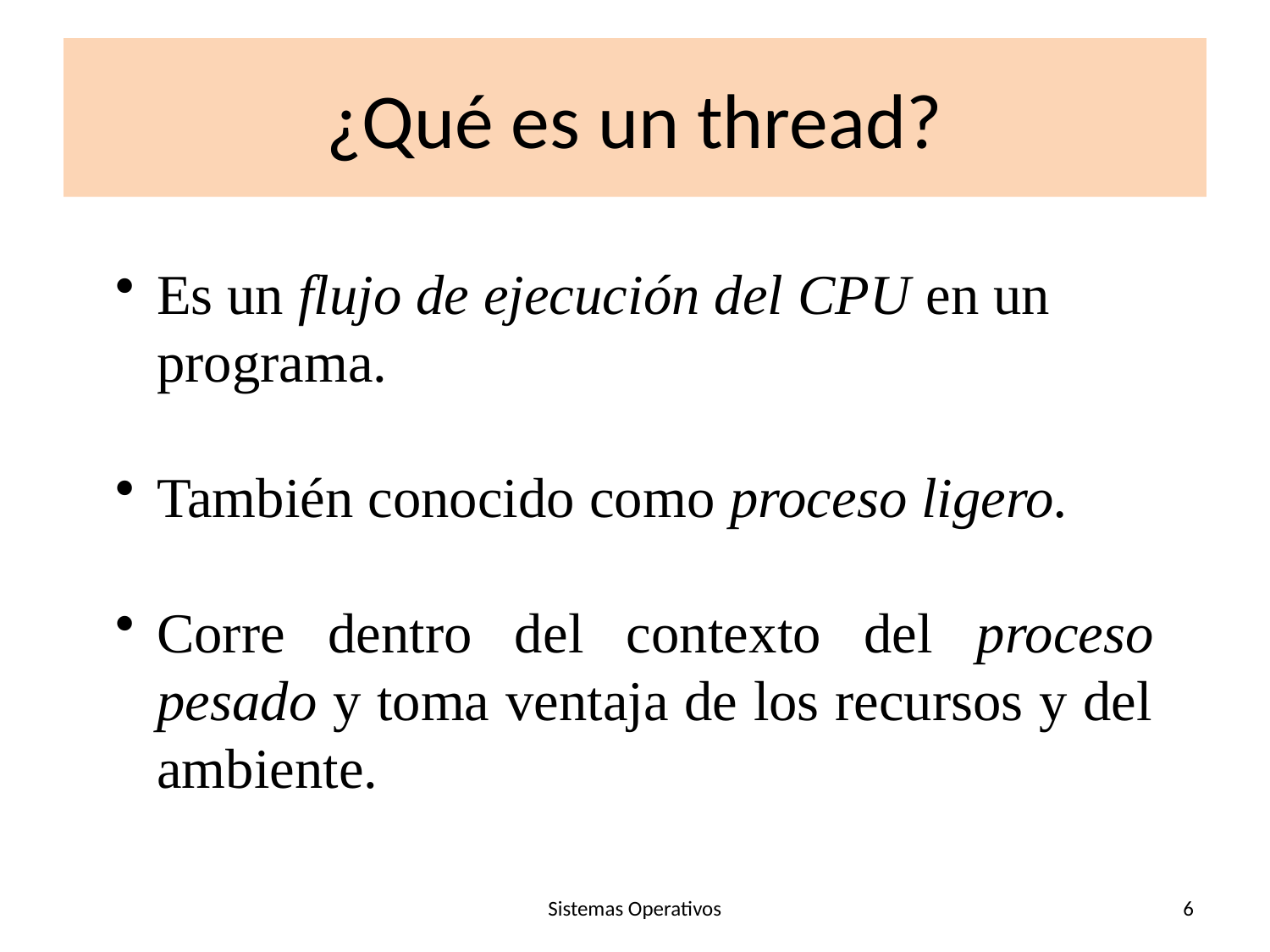

# ¿Qué es un thread?
Es un flujo de ejecución del CPU en un programa.

También conocido como proceso ligero.

Corre dentro del contexto del proceso pesado y toma ventaja de los recursos y del ambiente.
Sistemas Operativos
6